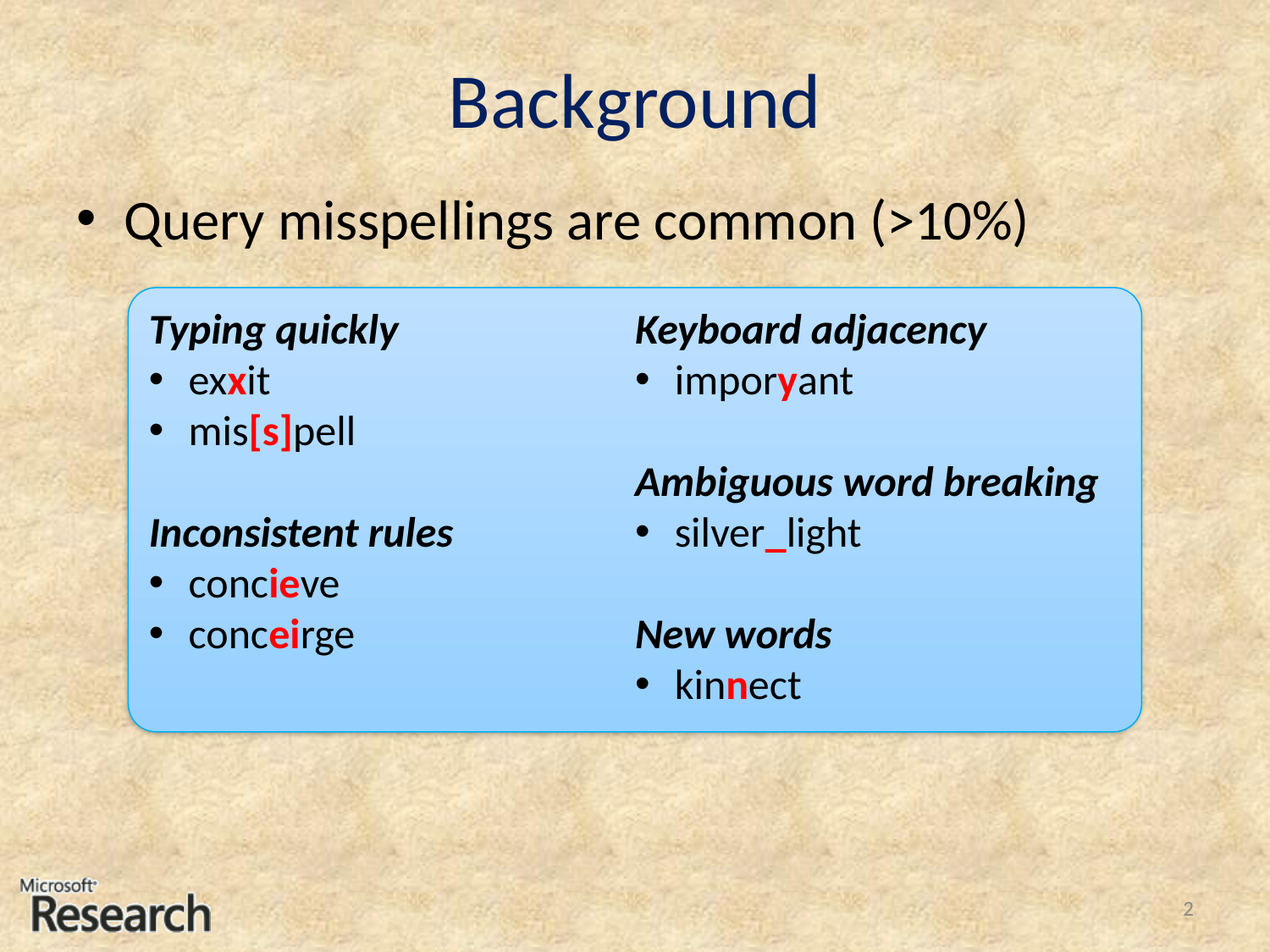

# Background
Query misspellings are common (>10%)

Typing quickly
exxit
mis[s]pell

Inconsistent rules
concieve
conceirge

Keyboard adjacency
imporyant

Ambiguous word breaking
silver_light

New words
kinnect
2